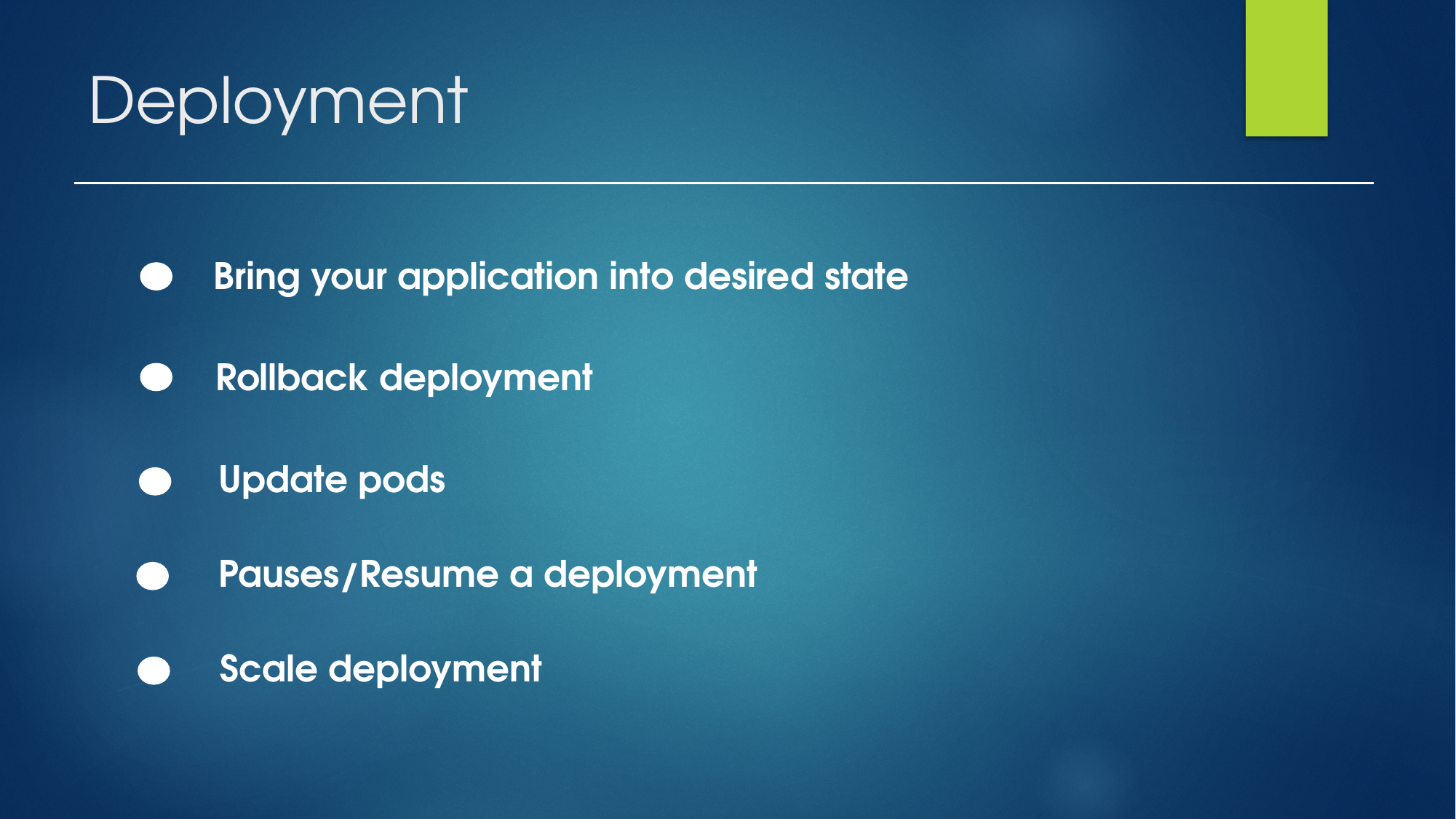

# Deployment
Bring your application into desired state

Rollback deployment

Update pods

Pauses/Resume a deployment

Scale deployment